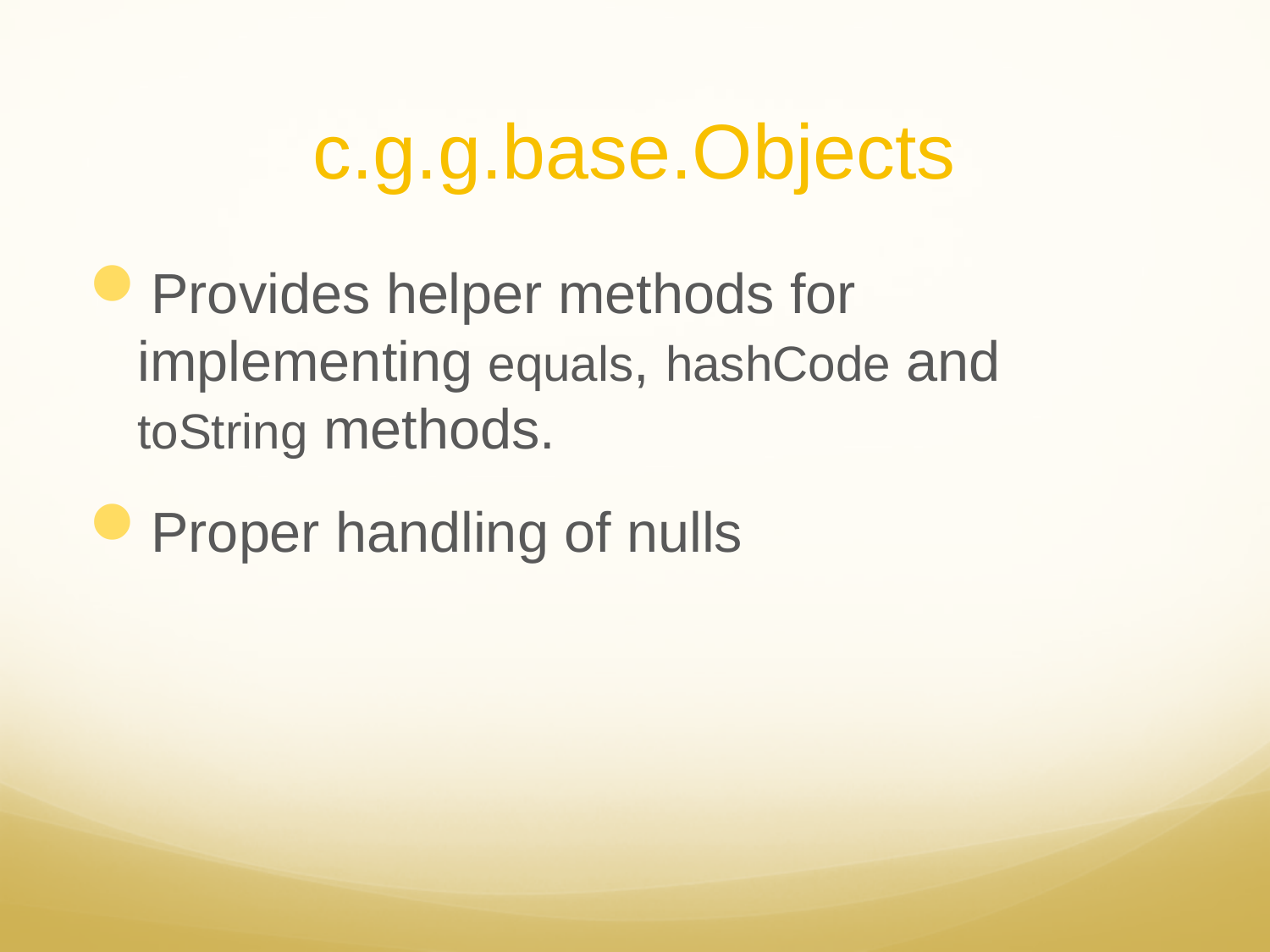

# c.g.g.base.Objects
Provides helper methods for implementing equals, hashCode and toString methods.
Proper handling of nulls